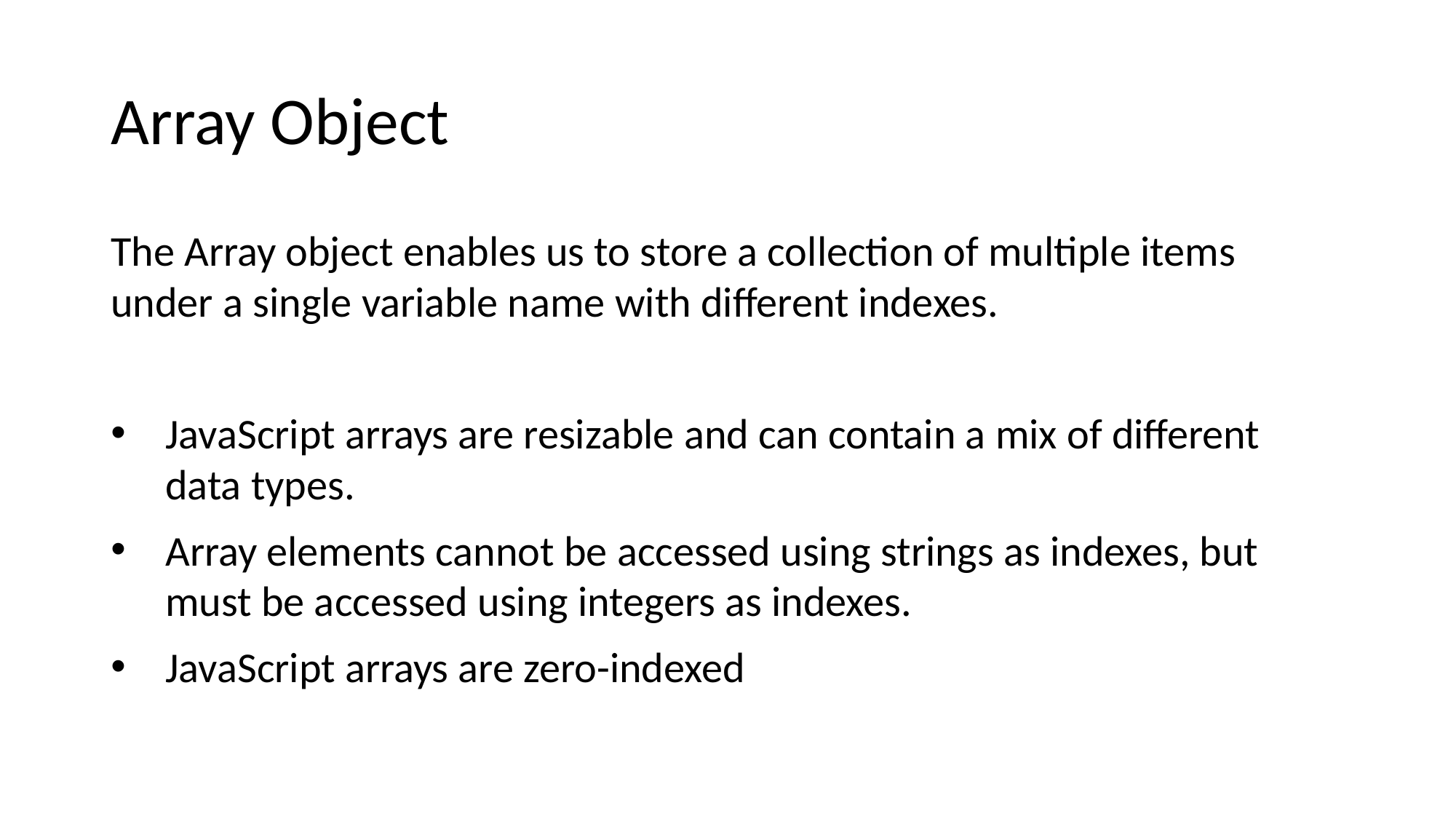

# Array Object
The Array object enables us to store a collection of multiple items under a single variable name with different indexes.

JavaScript arrays are resizable and can contain a mix of different data types.
Array elements cannot be accessed using strings as indexes, but must be accessed using integers as indexes.
JavaScript arrays are zero-indexed